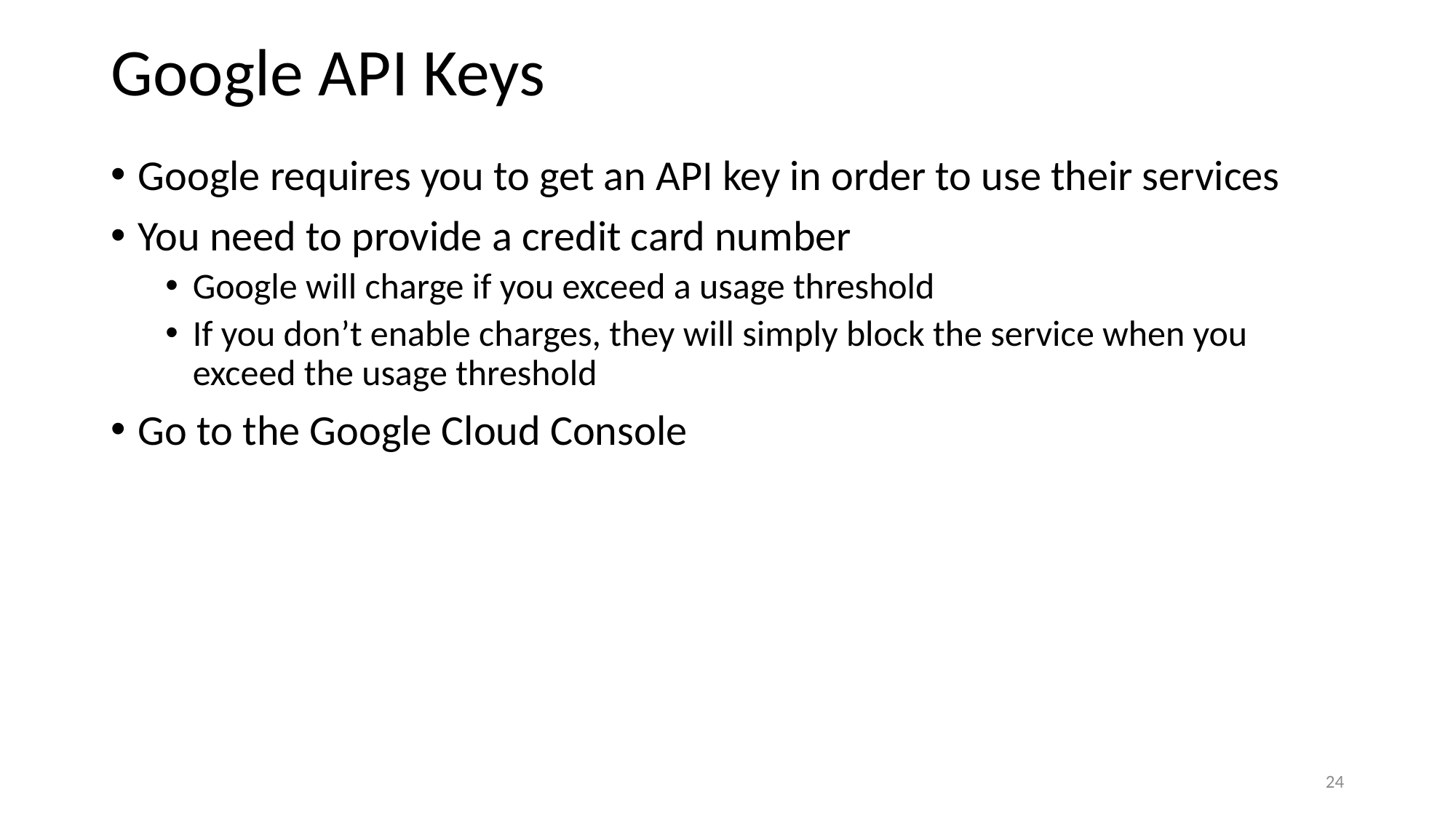

# Google API Keys
Google requires you to get an API key in order to use their services
You need to provide a credit card number
Google will charge if you exceed a usage threshold
If you don’t enable charges, they will simply block the service when you exceed the usage threshold
Go to the Google Cloud Console
24